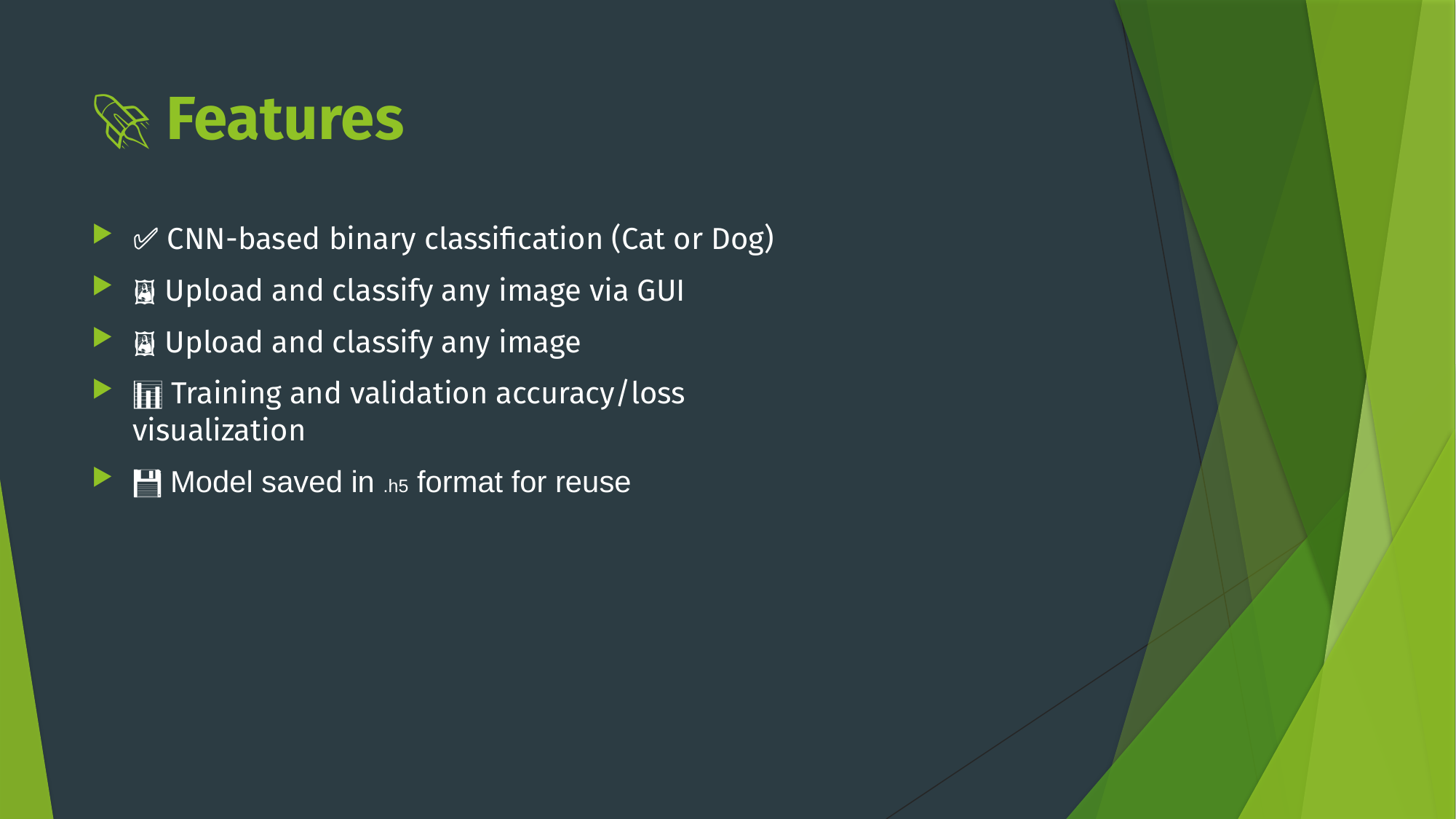

# 🚀 Features
✅ CNN-based binary classification (Cat or Dog)
🖼 Upload and classify any image via GUI
🖼 Upload and classify any image
📊 Training and validation accuracy/loss visualization
💾 Model saved in .h5 format for reuse